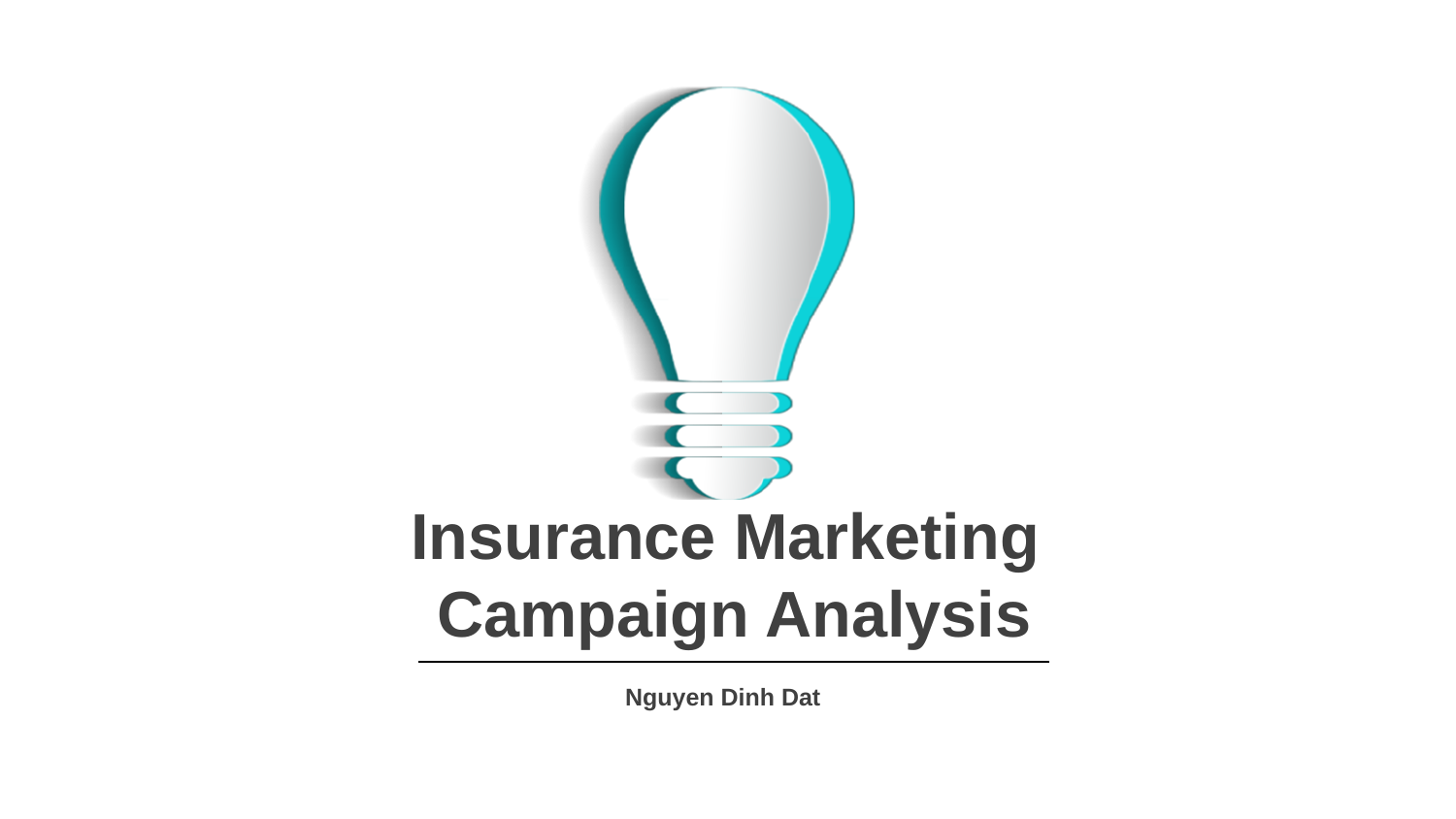

# Insurance Marketing Campaign Analysis
Nguyen Dinh Dat